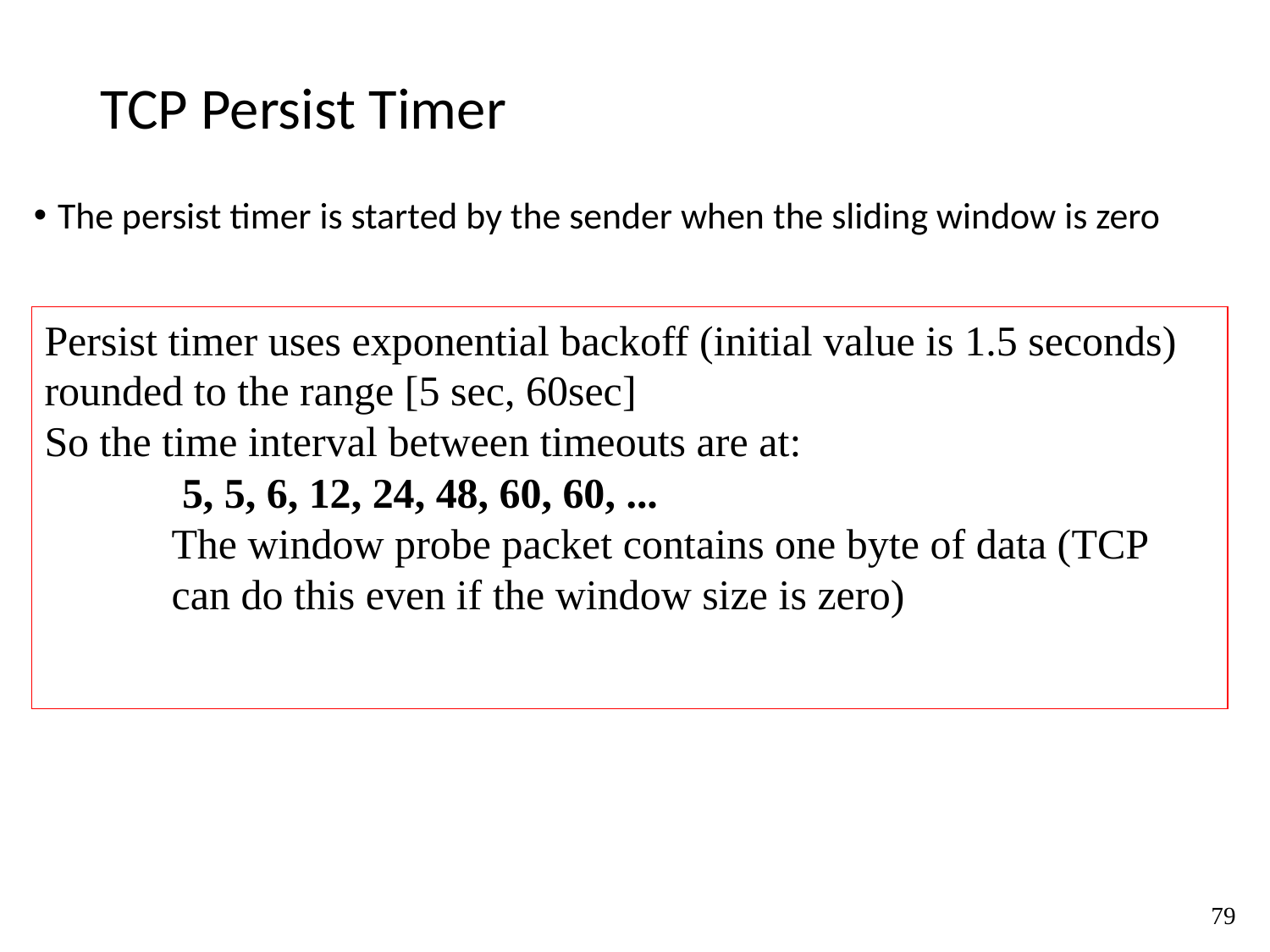

# TCP Persist Timer
The persist timer is started by the sender when the sliding window is zero
Persist timer uses exponential backoff (initial value is 1.5 seconds) rounded to the range [5 sec, 60sec]
So the time interval between timeouts are at:
 5, 5, 6, 12, 24, 48, 60, 60, ...
The window probe packet contains one byte of data (TCP can do this even if the window size is zero)
79